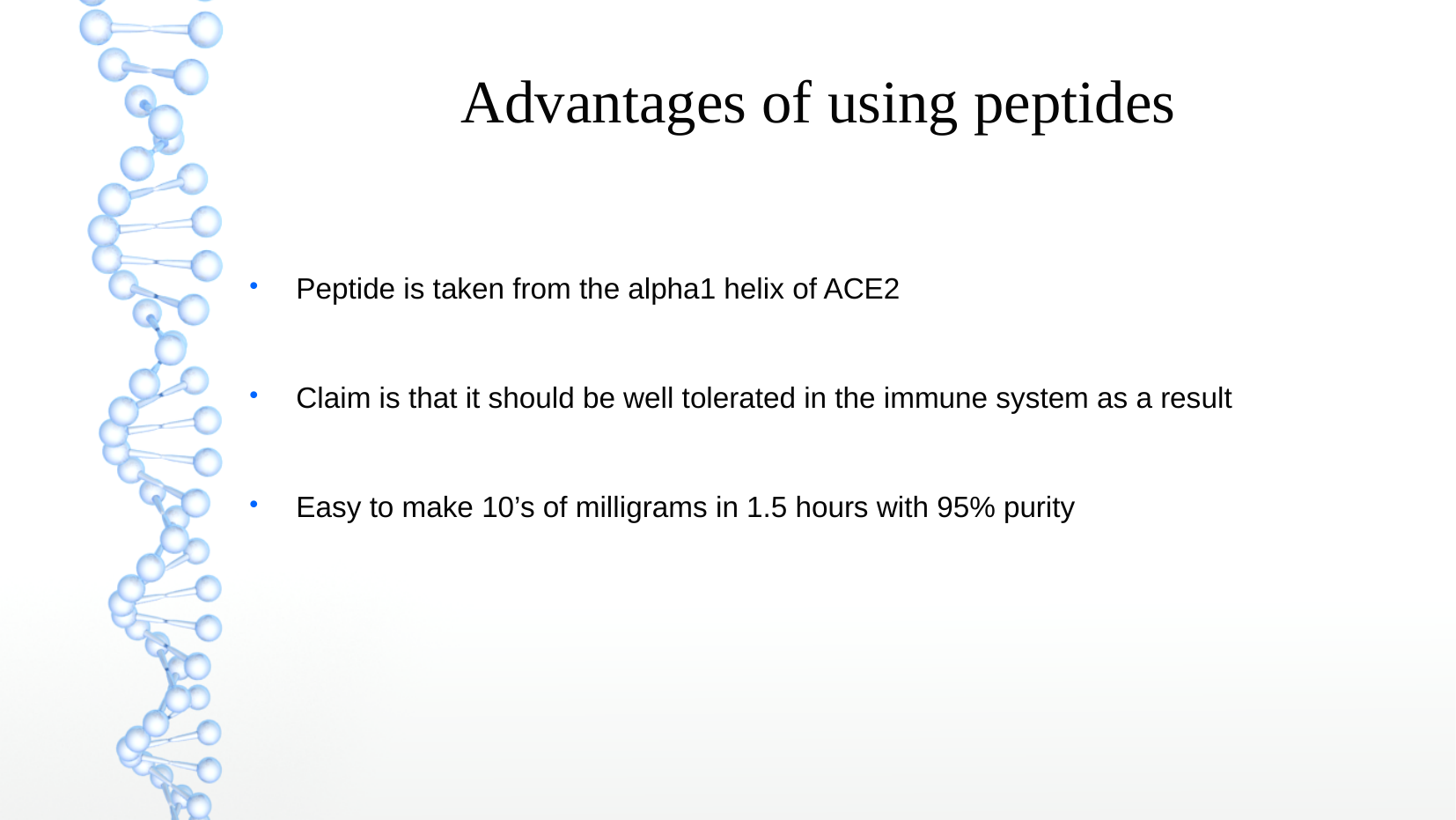

Advantages of using peptides

Peptide is taken from the alpha1 helix of ACE2

Claim is that it should be well tolerated in the immune system as a result

Easy to make 10’s of milligrams in 1.5 hours with 95% purity